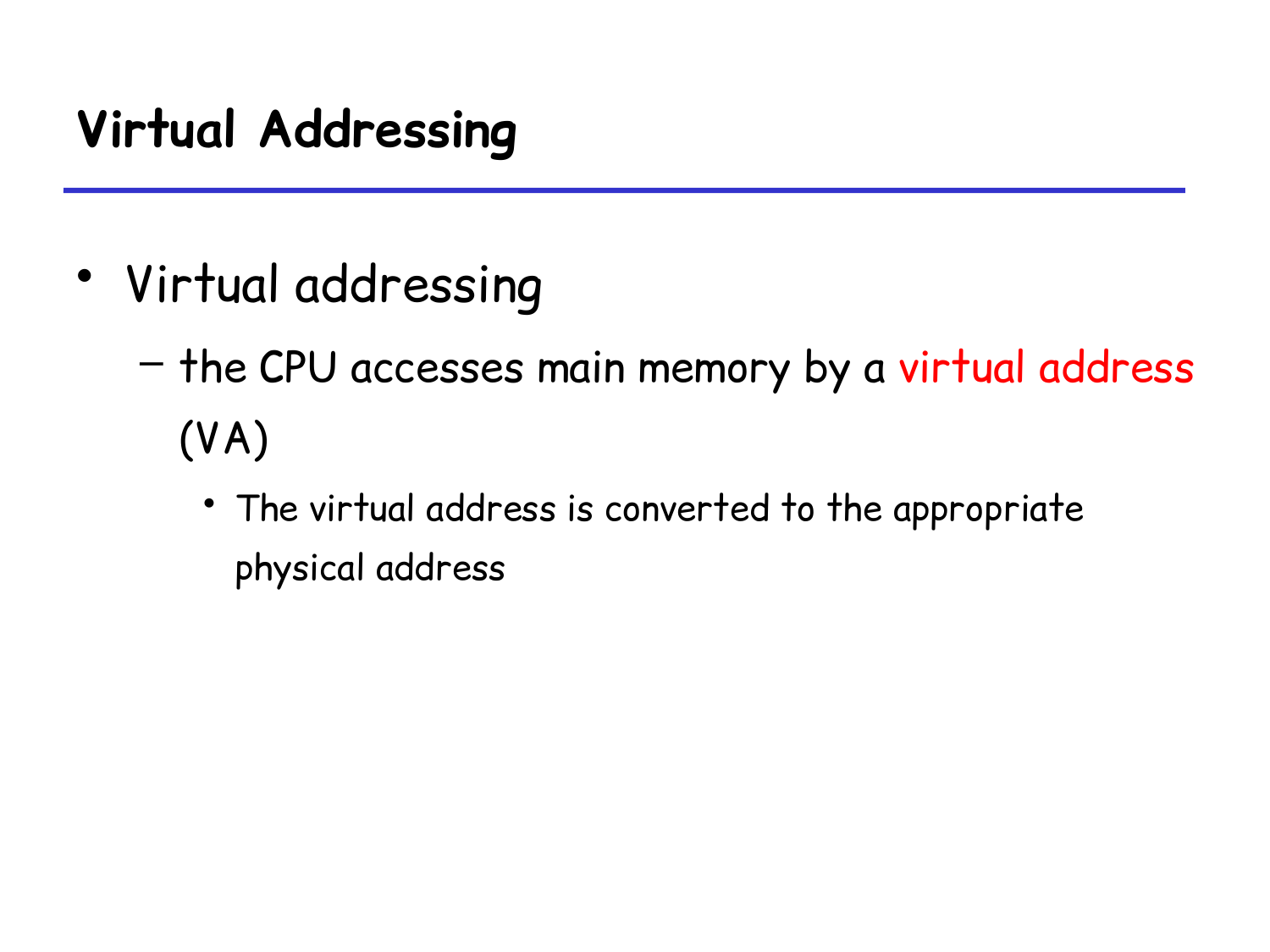

# Virtual Addressing
Virtual addressing
the CPU accesses main memory by a virtual address (VA)
The virtual address is converted to the appropriate physical address
37